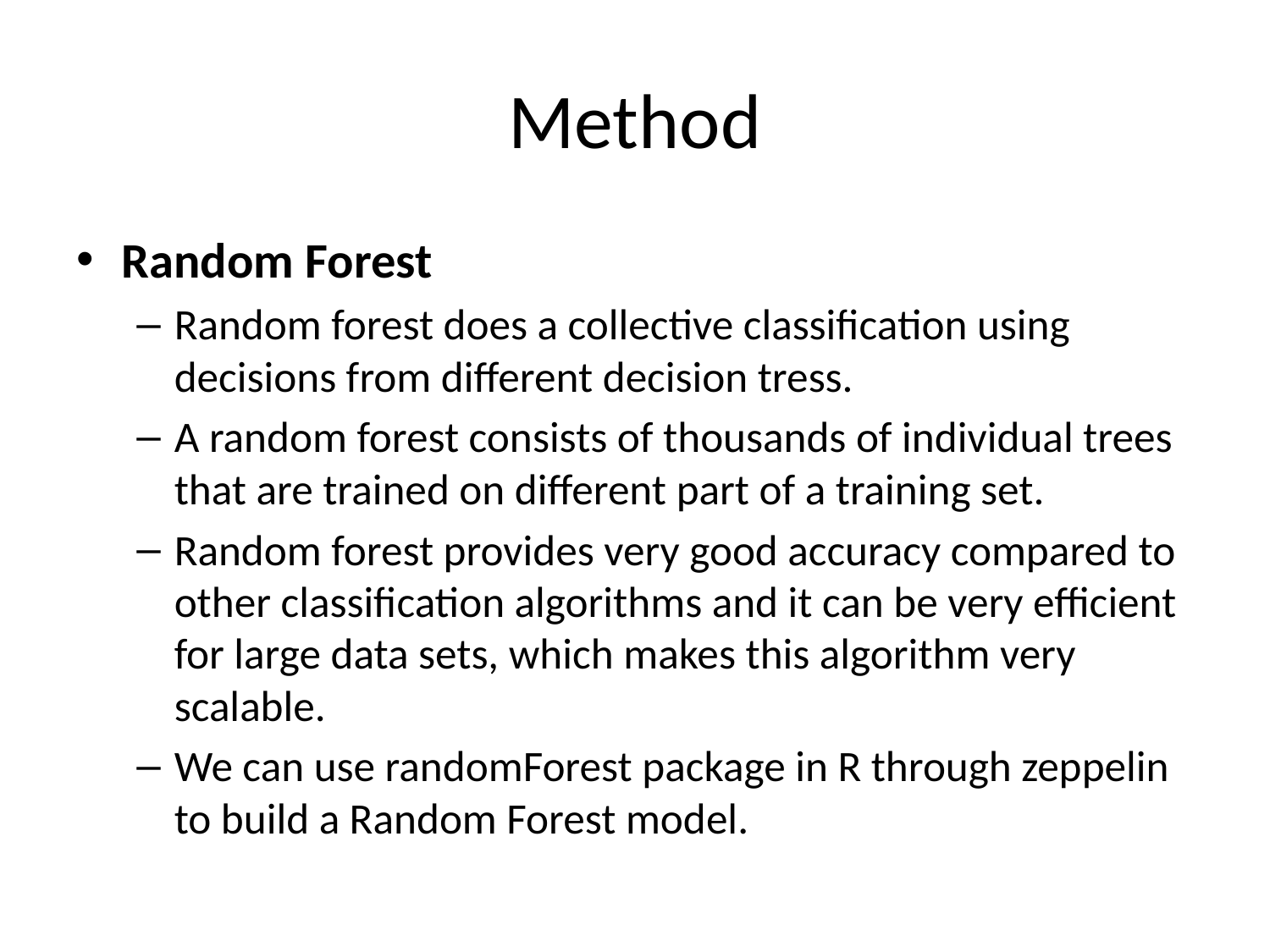

# Method
Random Forest
Random forest does a collective classification using decisions from different decision tress.
A random forest consists of thousands of individual trees that are trained on different part of a training set.
Random forest provides very good accuracy compared to other classification algorithms and it can be very efficient for large data sets, which makes this algorithm very scalable.
We can use randomForest package in R through zeppelin to build a Random Forest model.